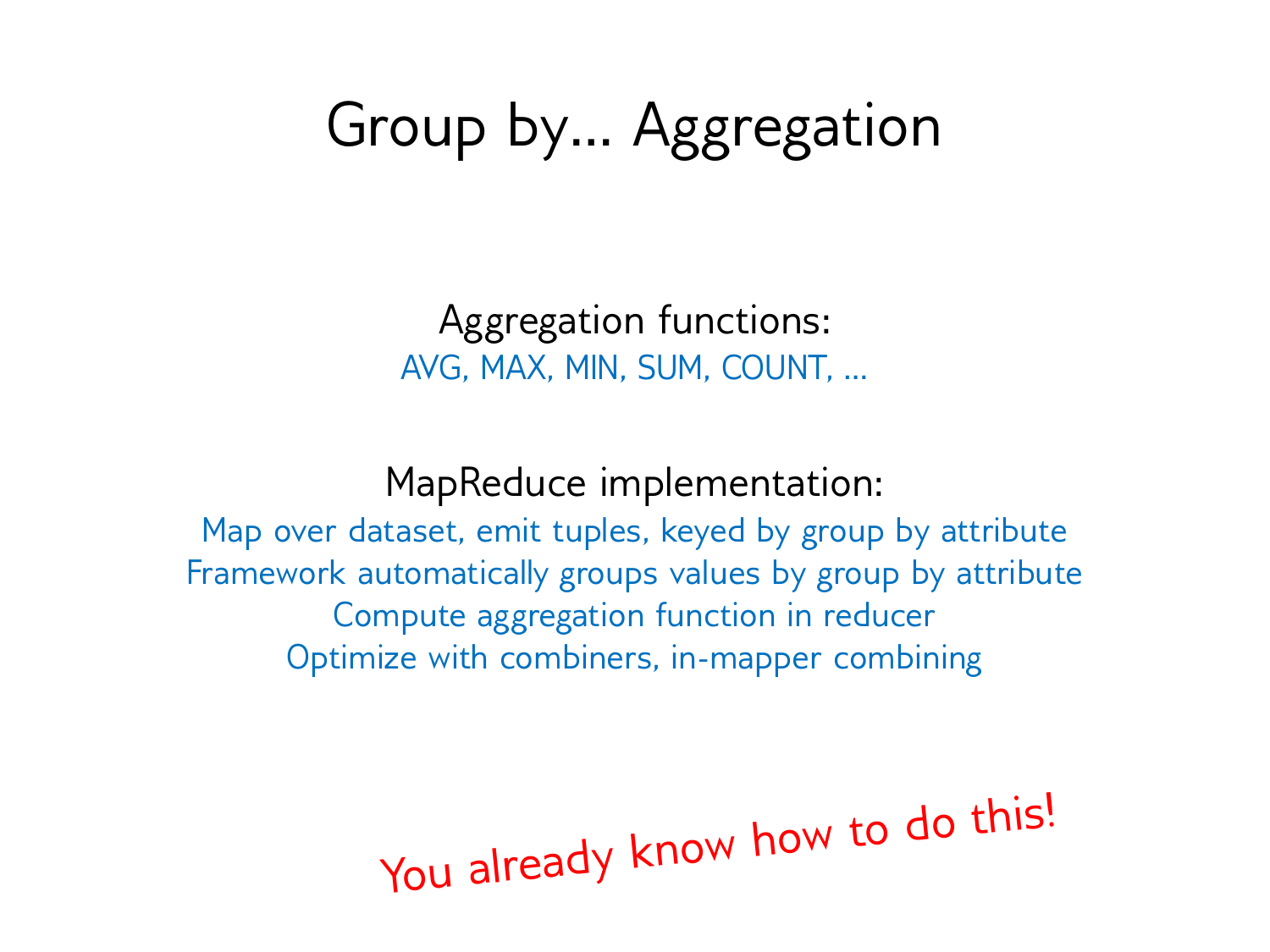

Group by… Aggregation
Aggregation functions:
AVG, MAX, MIN, SUM, COUNT, …
MapReduce implementation:
Map over dataset, emit tuples, keyed by group by attribute
Framework automatically groups values by group by attribute
Compute aggregation function in reducer
Optimize with combiners, in-mapper combining
You already know how to do this!